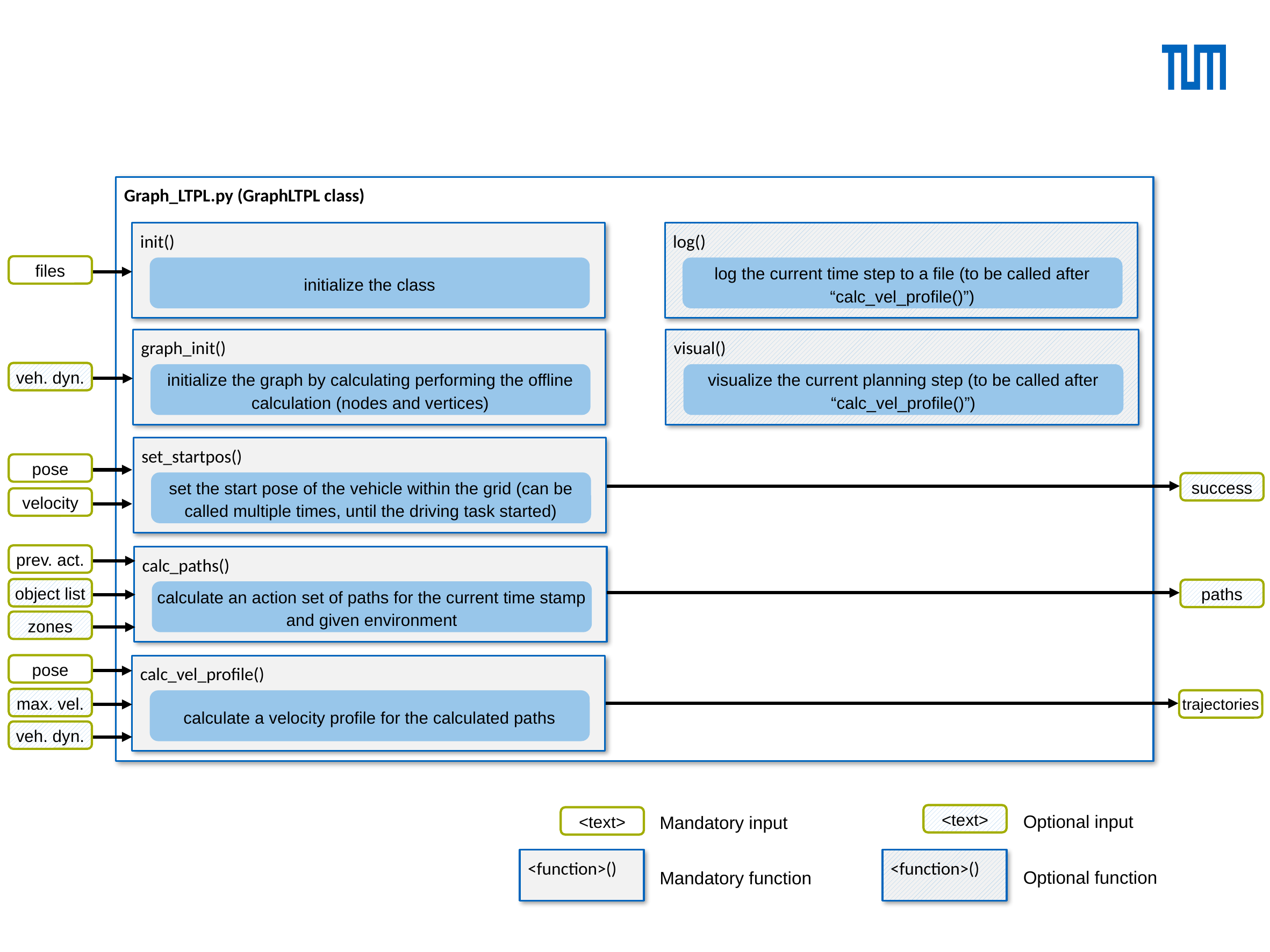

#
Graph_LTPL.py (GraphLTPL class)
init()
initialize the class
log()
log the current time step to a file (to be called after “calc_vel_profile()”)
files
graph_init()
initialize the graph by calculating performing the offline calculation (nodes and vertices)
visual()
visualize the current planning step (to be called after “calc_vel_profile()”)
veh. dyn.
set_startpos()
set the start pose of the vehicle within the grid (can be called multiple times, until the driving task started)
pose
success
velocity
prev. act.
calc_paths()
calculate an action set of paths for the current time stamp and given environment
object list
paths
zones
pose
calc_vel_profile()
calculate a velocity profile for the calculated paths
max. vel.
trajectories
veh. dyn.
<text>
Optional input
<text>
Mandatory input
<function>()
<function>()
Optional function
Mandatory function